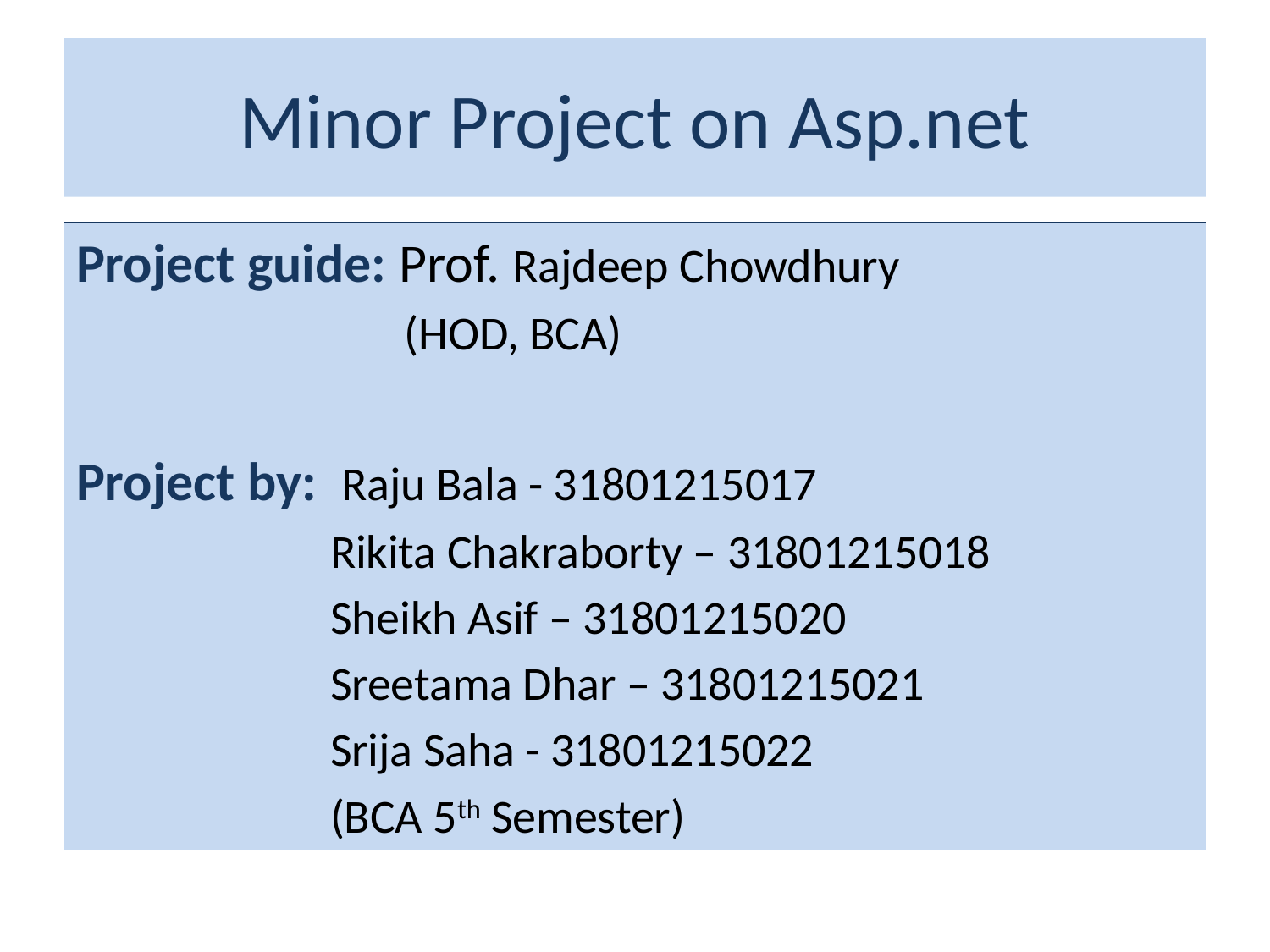

# Minor Project on Asp.net
Project guide: Prof. Rajdeep Chowdhury
                               (HOD, BCA)

Project by:  Raju Bala - 31801215017
                        Rikita Chakraborty – 31801215018
                        Sheikh Asif – 31801215020
                        Sreetama Dhar – 31801215021
                        Srija Saha - 31801215022
                        (BCA 5th Semester)